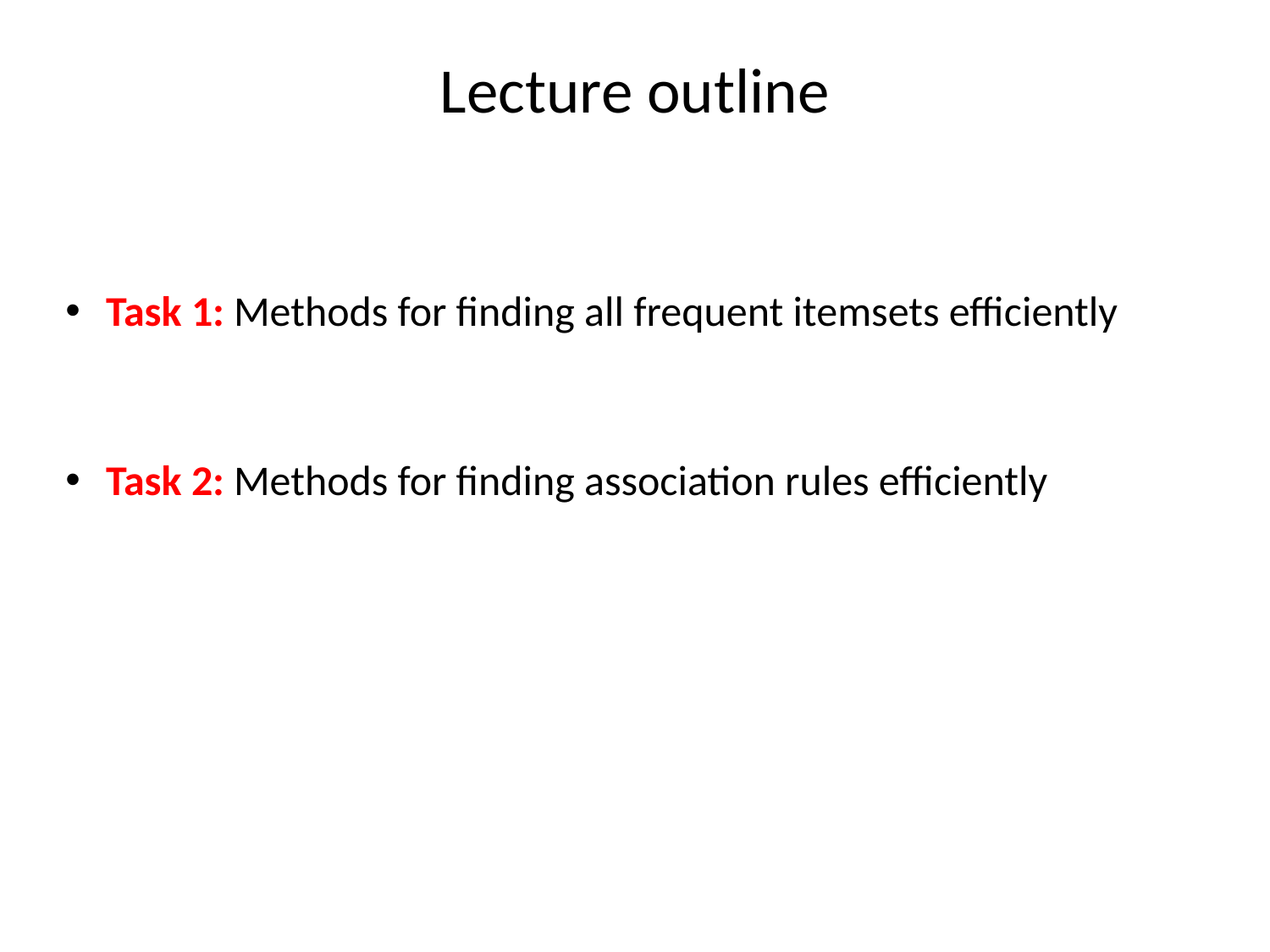

Lecture outline

Task 1: Methods for finding all frequent itemsets efficiently

Task 2: Methods for finding association rules efficiently